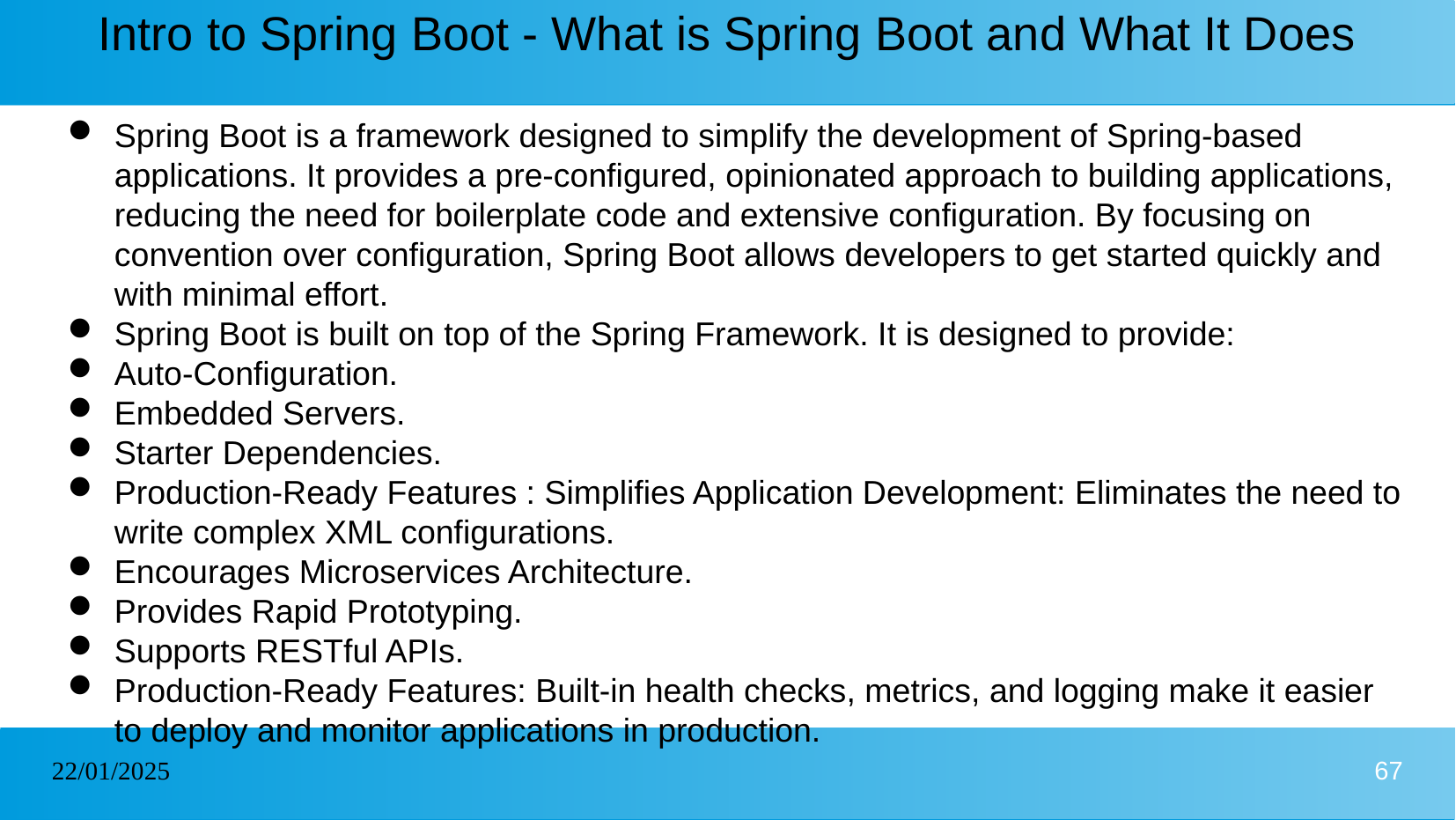

# Intro to Spring Boot - What is Spring Boot and What It Does
Spring Boot is a framework designed to simplify the development of Spring-based applications. It provides a pre-configured, opinionated approach to building applications, reducing the need for boilerplate code and extensive configuration. By focusing on convention over configuration, Spring Boot allows developers to get started quickly and with minimal effort.
Spring Boot is built on top of the Spring Framework. It is designed to provide:
Auto-Configuration.
Embedded Servers.
Starter Dependencies.
Production-Ready Features : Simplifies Application Development: Eliminates the need to write complex XML configurations.
Encourages Microservices Architecture.
Provides Rapid Prototyping.
Supports RESTful APIs.
Production-Ready Features: Built-in health checks, metrics, and logging make it easier to deploy and monitor applications in production.
22/01/2025
67